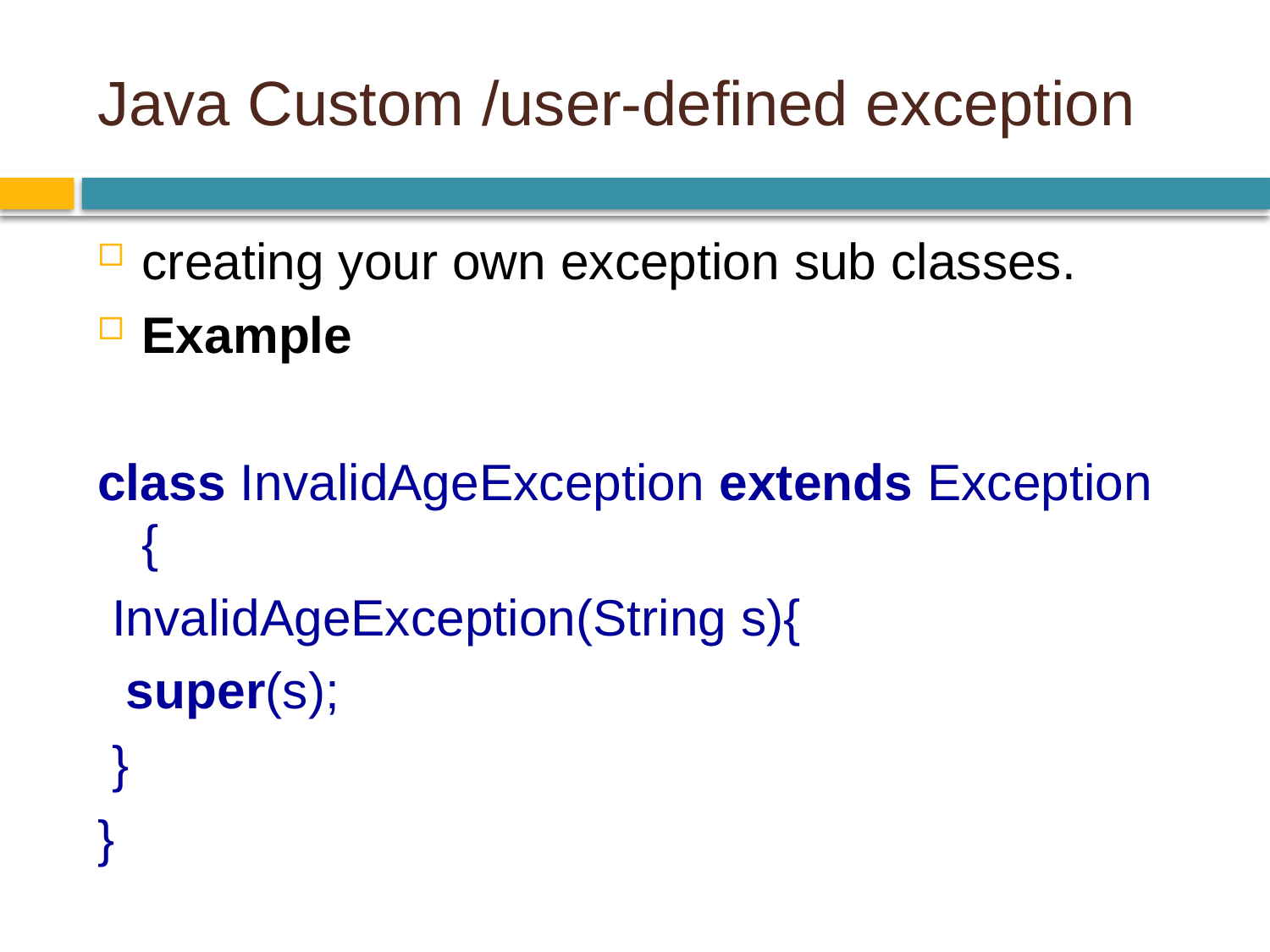

# Java Custom /user-defined exception
creating your own exception sub classes.
Example

class InvalidAgeException extends Exception {
 InvalidAgeException(String s){
  super(s);
 }
}